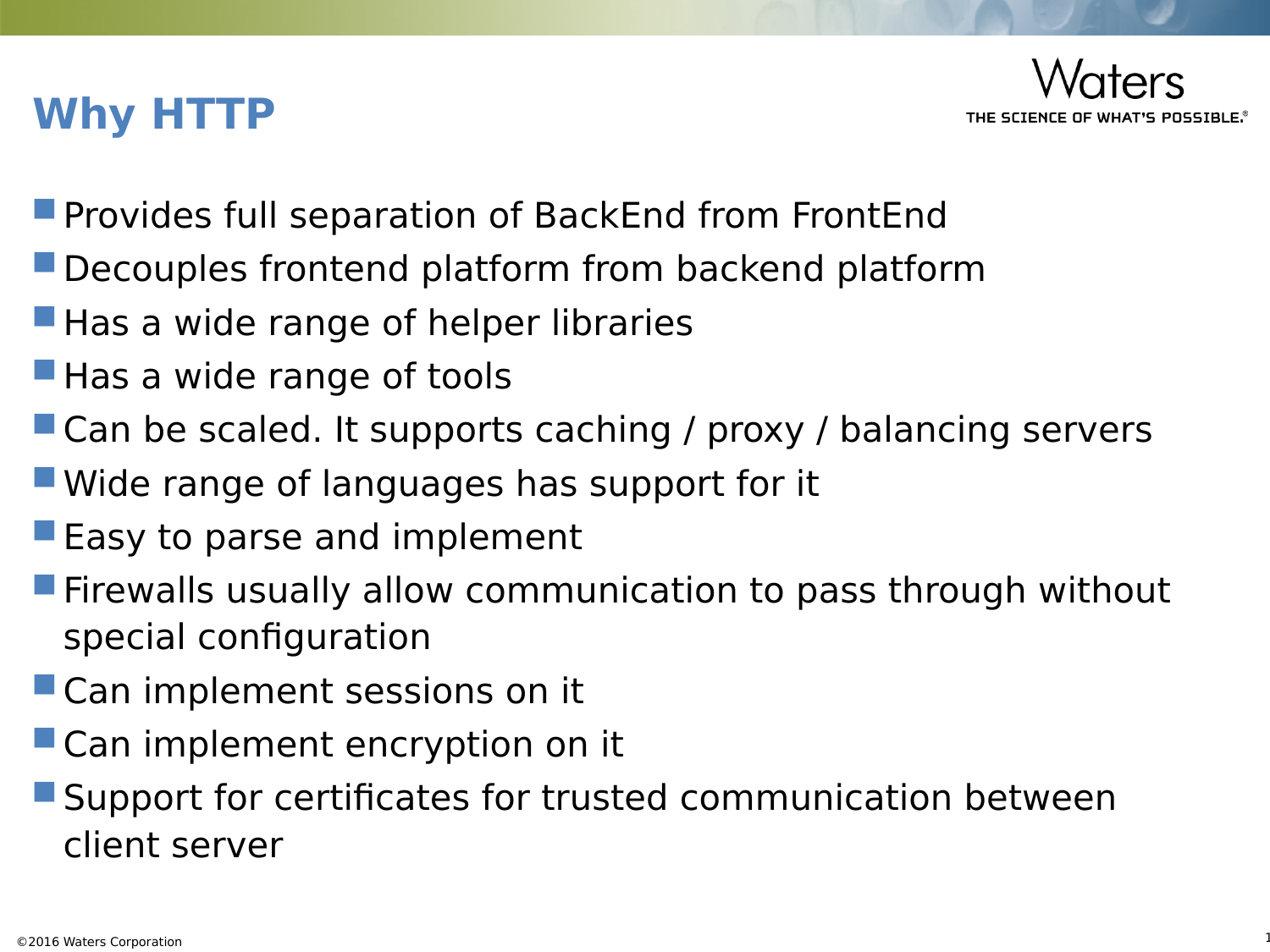

# Why HTTP
Provides full separation of BackEnd from FrontEnd
Decouples frontend platform from backend platform
Has a wide range of helper libraries
Has a wide range of tools
Can be scaled. It supports caching / proxy / balancing servers
Wide range of languages has support for it
Easy to parse and implement
Firewalls usually allow communication to pass through without special configuration
Can implement sessions on it
Can implement encryption on it
Support for certificates for trusted communication between client server